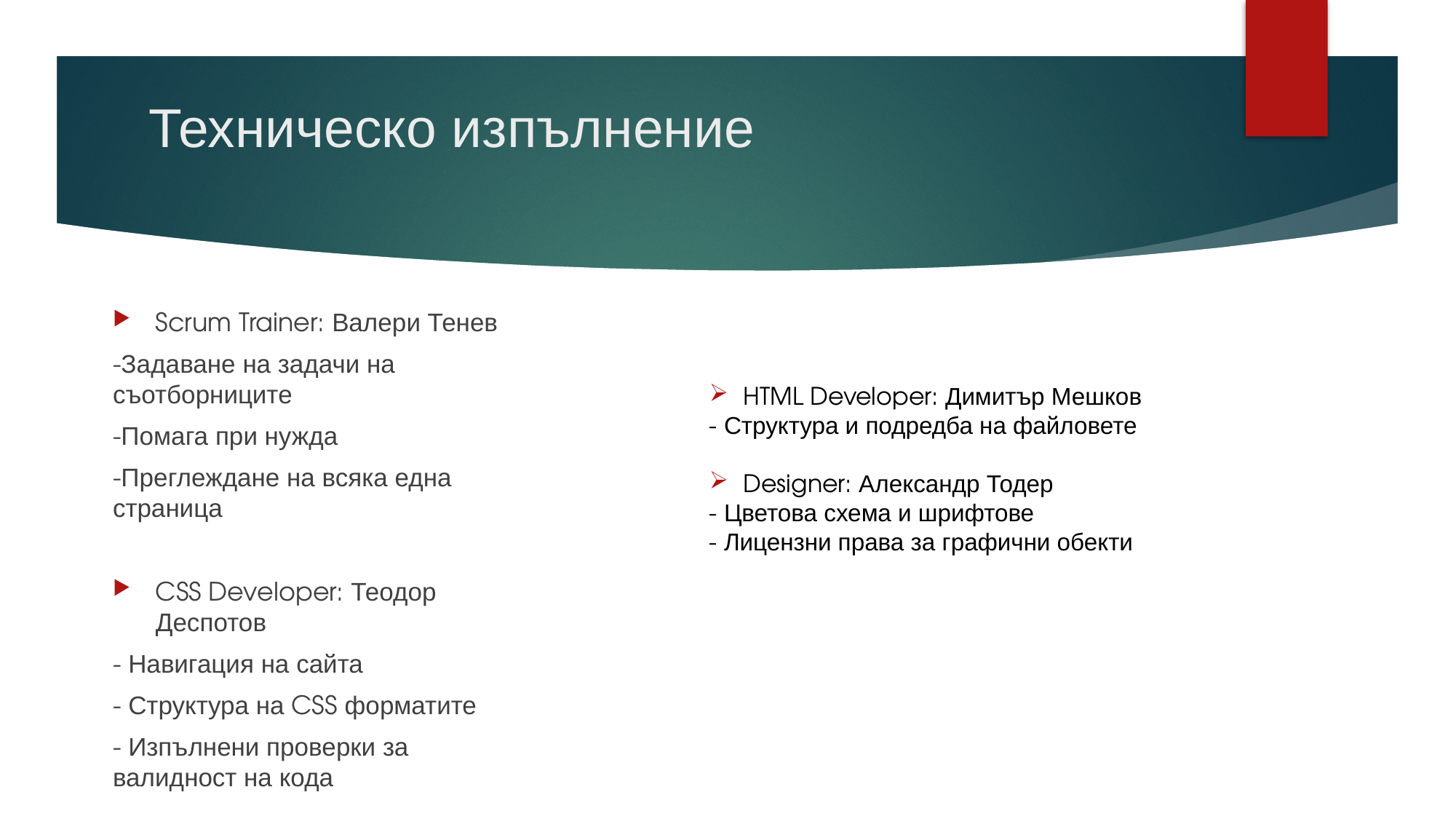

# Техническо изпълнение

Scrum Trainer: Валери Тенев
-Задаване на задачи на съотборниците
-Помага при нужда
-Преглеждане на всяка една страница

CSS Developer: Теодор Деспотов
- Навигация на сайта
- Структура на CSS форматите
- Изпълнени проверки за валидност на кода

HTML Developer: Димитър Мешков
- Структура и подредба на файловете

Designer: Александр Тодер
- Цветова схема и шрифтове
- Лицензни права за графични обекти